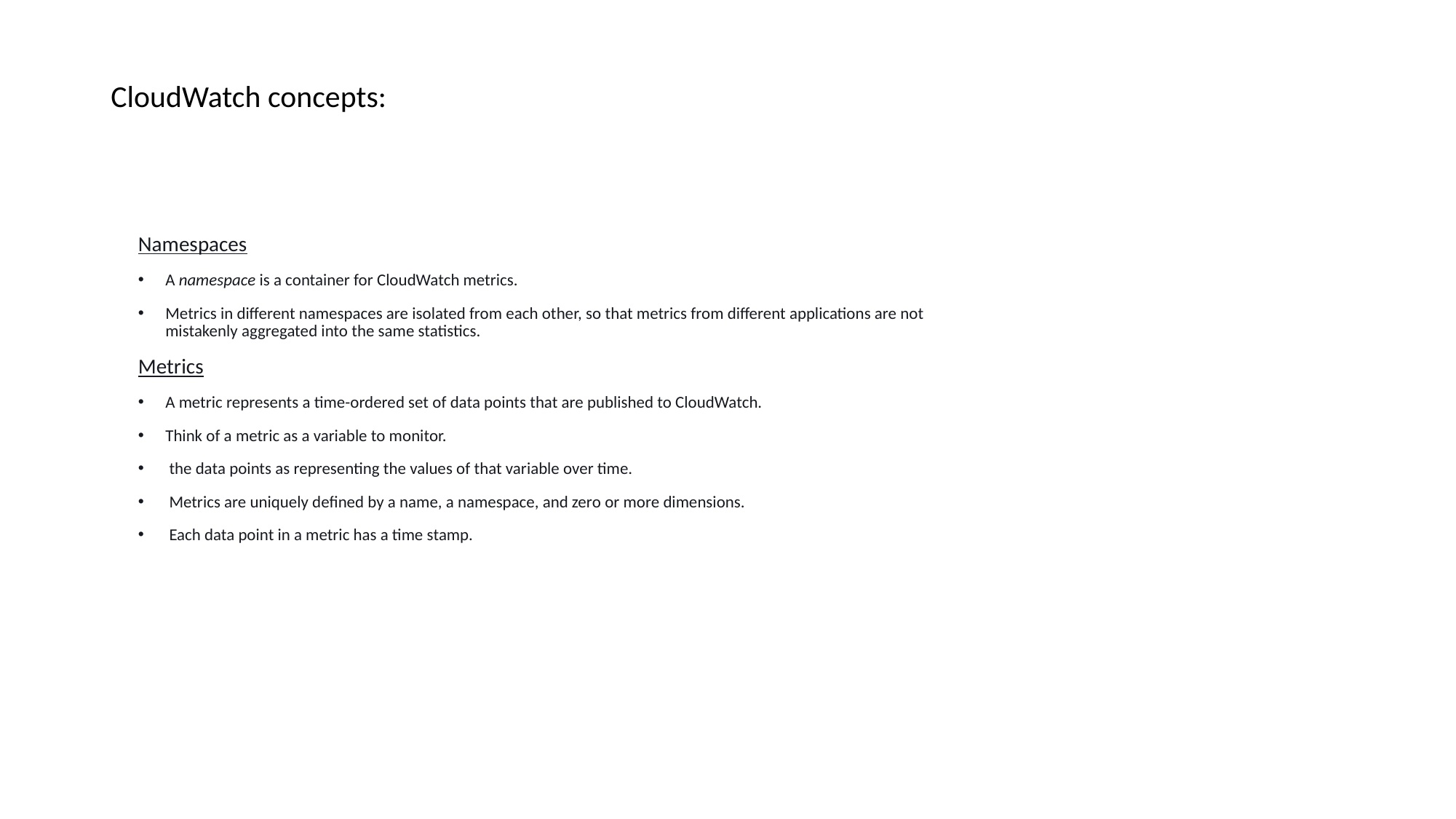

# CloudWatch concepts:
Namespaces
A namespace is a container for CloudWatch metrics.
Metrics in different namespaces are isolated from each other, so that metrics from different applications are not mistakenly aggregated into the same statistics.
Metrics
A metric represents a time-ordered set of data points that are published to CloudWatch.
Think of a metric as a variable to monitor.
 the data points as representing the values of that variable over time.
 Metrics are uniquely defined by a name, a namespace, and zero or more dimensions.
 Each data point in a metric has a time stamp.